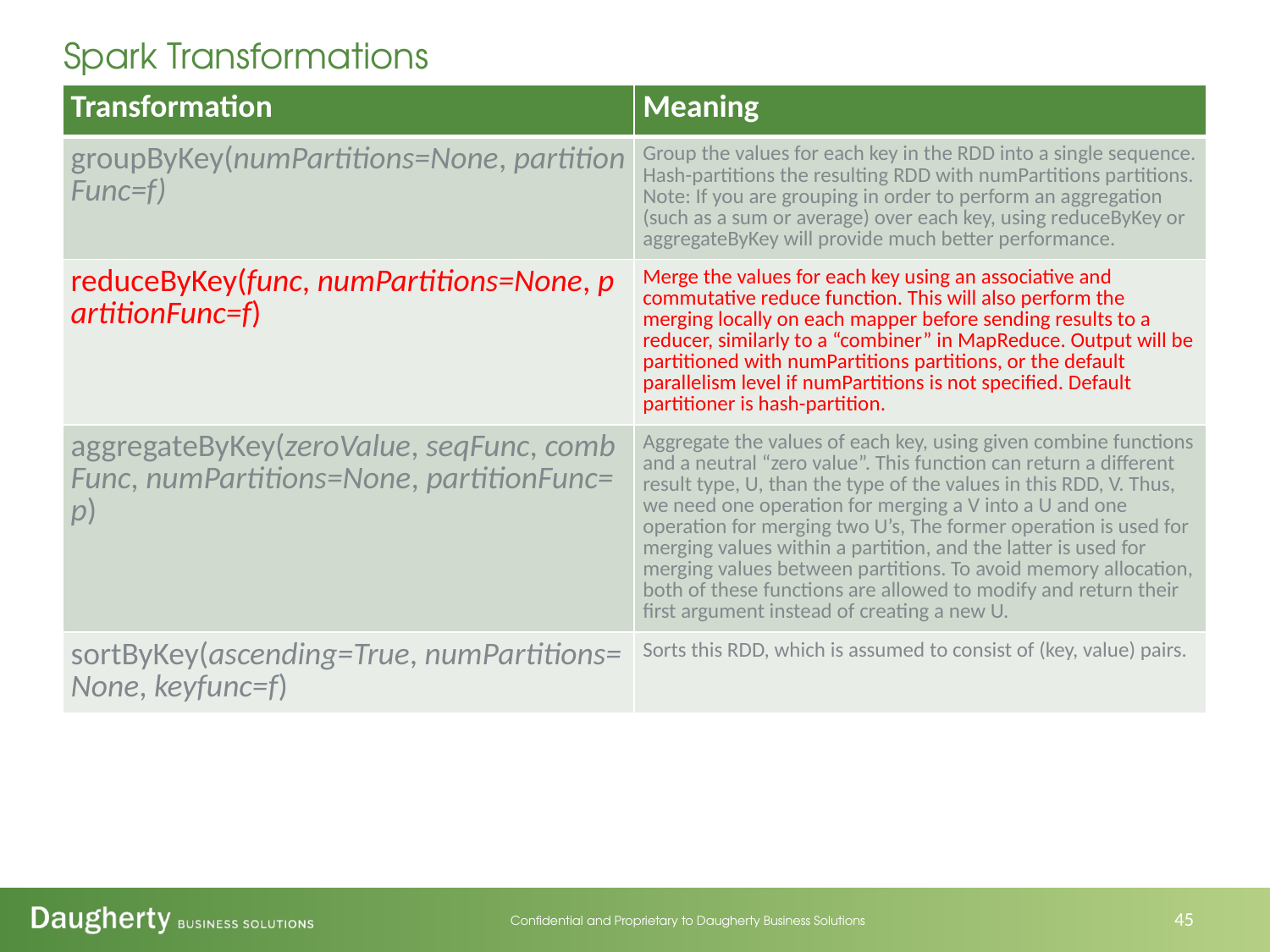

Spark Transformations
| Transformation | Meaning |
| --- | --- |
| groupByKey(numPartitions=None, partitionFunc=f) | Group the values for each key in the RDD into a single sequence. Hash-partitions the resulting RDD with numPartitions partitions. Note: If you are grouping in order to perform an aggregation (such as a sum or average) over each key, using reduceByKey or aggregateByKey will provide much better performance. |
| reduceByKey(func, numPartitions=None, partitionFunc=f) | Merge the values for each key using an associative and commutative reduce function. This will also perform the merging locally on each mapper before sending results to a reducer, similarly to a “combiner” in MapReduce. Output will be partitioned with numPartitions partitions, or the default parallelism level if numPartitions is not specified. Default partitioner is hash-partition. |
| aggregateByKey(zeroValue, seqFunc, combFunc, numPartitions=None, partitionFunc=p) | Aggregate the values of each key, using given combine functions and a neutral “zero value”. This function can return a different result type, U, than the type of the values in this RDD, V. Thus, we need one operation for merging a V into a U and one operation for merging two U’s, The former operation is used for merging values within a partition, and the latter is used for merging values between partitions. To avoid memory allocation, both of these functions are allowed to modify and return their first argument instead of creating a new U. |
| sortByKey(ascending=True, numPartitions=None, keyfunc=f) | Sorts this RDD, which is assumed to consist of (key, value) pairs. |
45